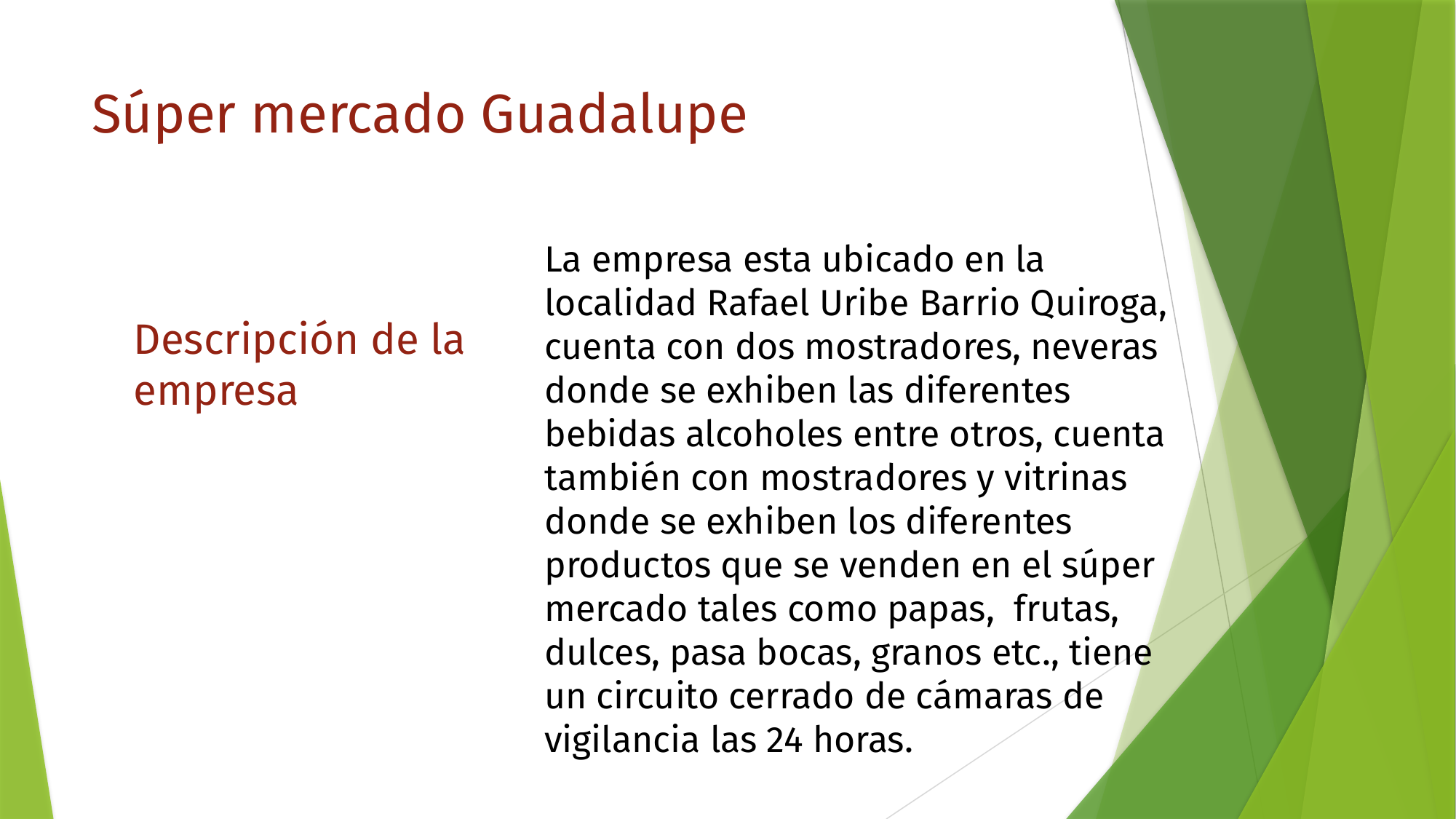

# Súper mercado Guadalupe
La empresa esta ubicado en la localidad Rafael Uribe Barrio Quiroga, cuenta con dos mostradores, neveras donde se exhiben las diferentes bebidas alcoholes entre otros, cuenta también con mostradores y vitrinas donde se exhiben los diferentes productos que se venden en el súper mercado tales como papas,  frutas, dulces, pasa bocas, granos etc., tiene un circuito cerrado de cámaras de vigilancia las 24 horas.
Descripción de la empresa